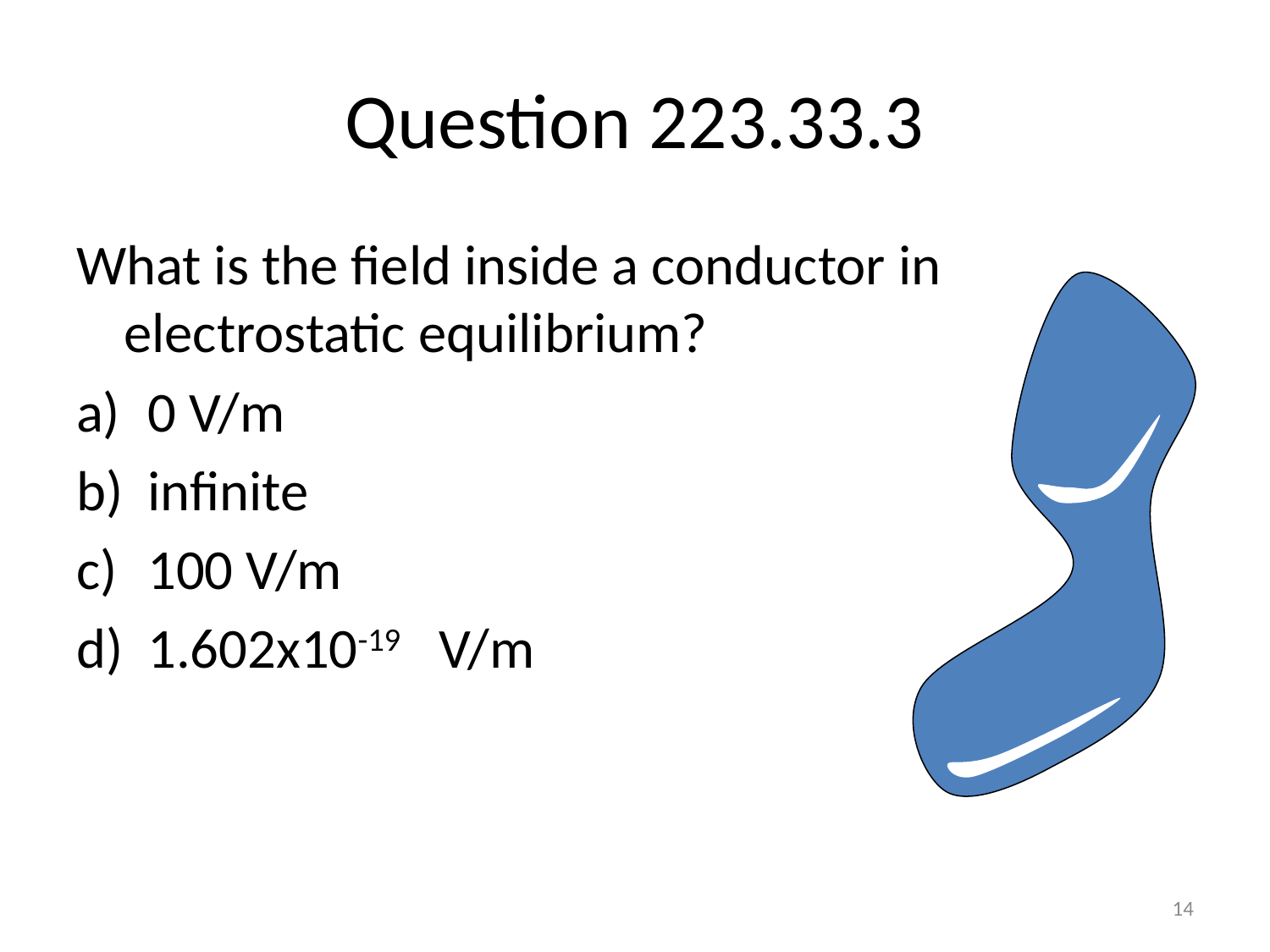

# Question 223.33.3
What is the field inside a conductor in electrostatic equilibrium?
0 V/m
infinite
100 V/m
1.602x10-19   V/m

14